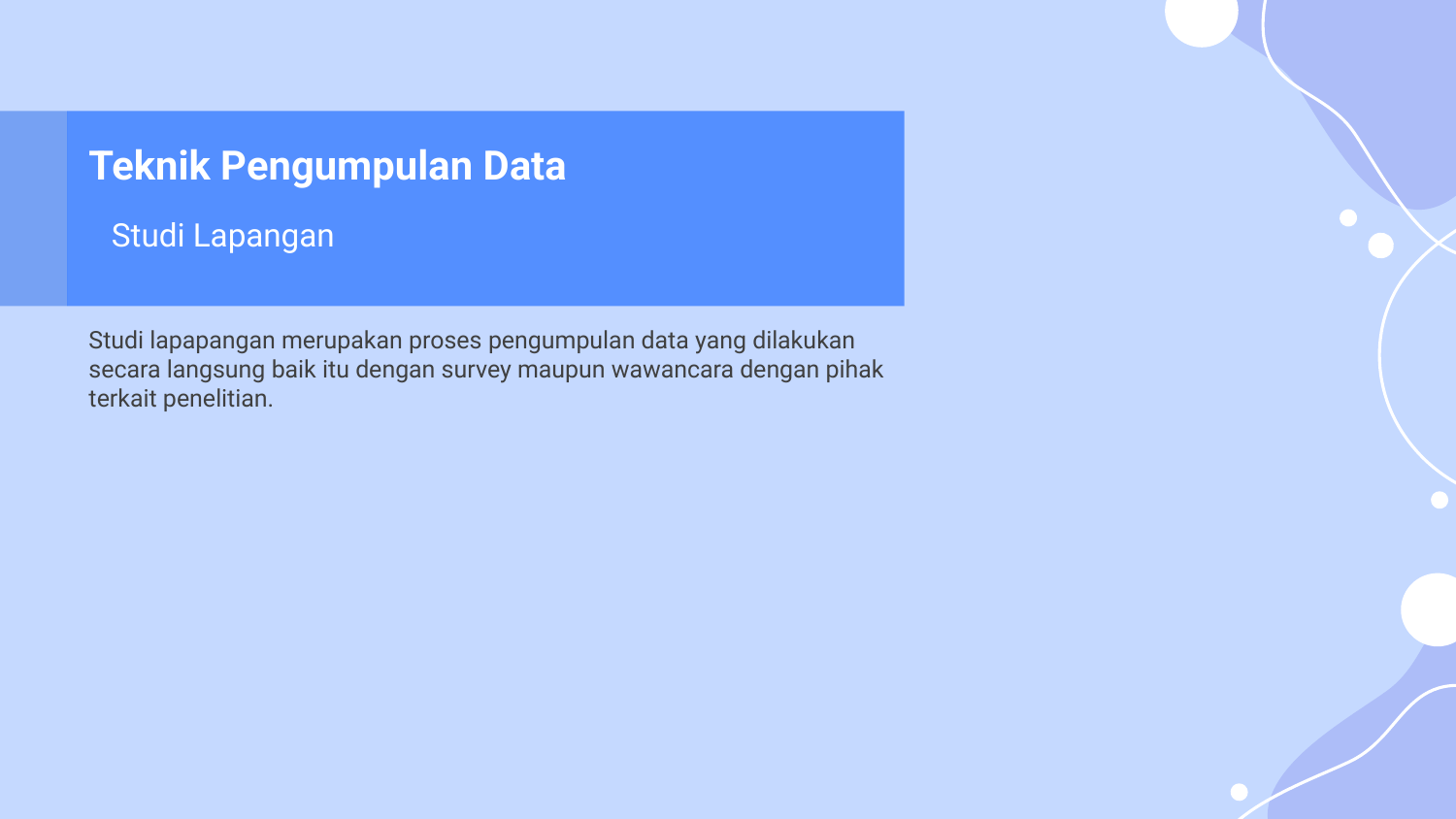

Teknik Pengumpulan Data
Studi Lapangan
Studi lapapangan merupakan proses pengumpulan data yang dilakukan secara langsung baik itu dengan survey maupun wawancara dengan pihak terkait penelitian.